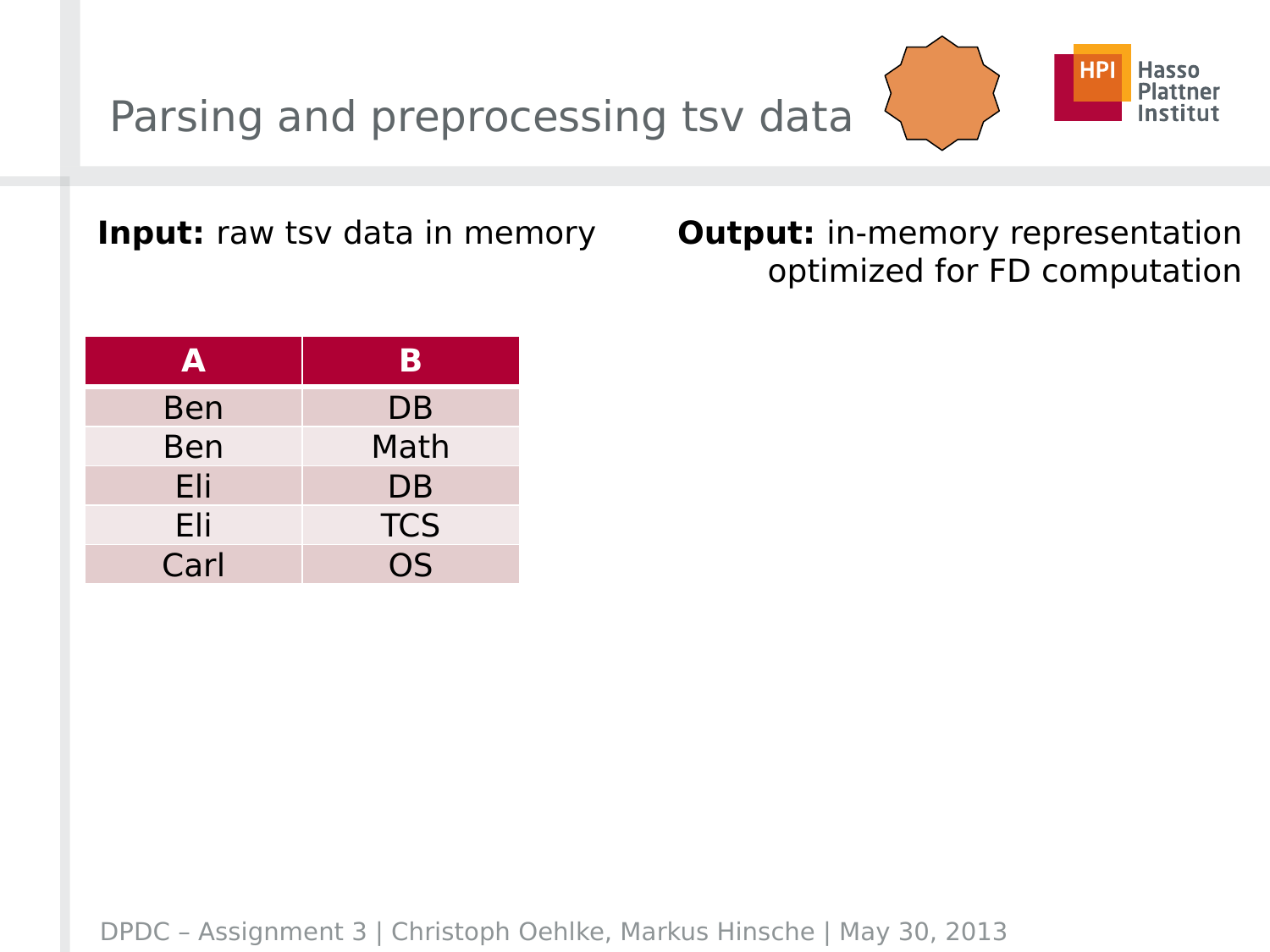

# Parsing and preprocessing tsv data

Input: raw tsv data in memory
Output: in-memory representation optimized for FD computation
| A | B |
| --- | --- |
| Ben | DB |
| Ben | Math |
| Eli | DB |
| Eli | TCS |
| Carl | OS |
DPDC – Assignment 3 | Christoph Oehlke, Markus Hinsche | May 30, 2013